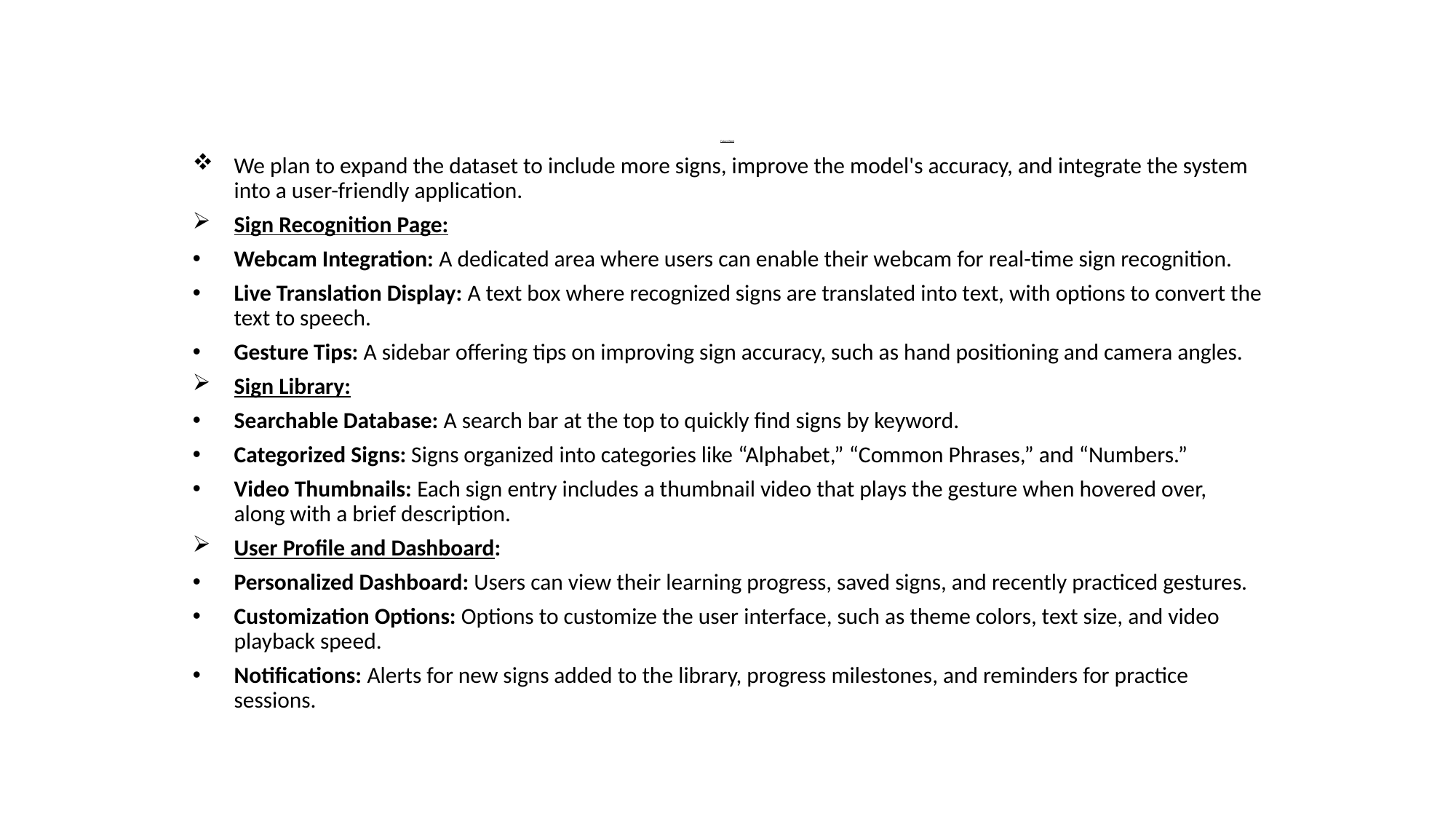

# Future Work
We plan to expand the dataset to include more signs, improve the model's accuracy, and integrate the system into a user-friendly application.
Sign Recognition Page:
Webcam Integration: A dedicated area where users can enable their webcam for real-time sign recognition.
Live Translation Display: A text box where recognized signs are translated into text, with options to convert the text to speech.
Gesture Tips: A sidebar offering tips on improving sign accuracy, such as hand positioning and camera angles.
Sign Library:
Searchable Database: A search bar at the top to quickly find signs by keyword.
Categorized Signs: Signs organized into categories like “Alphabet,” “Common Phrases,” and “Numbers.”
Video Thumbnails: Each sign entry includes a thumbnail video that plays the gesture when hovered over, along with a brief description.
User Profile and Dashboard:
Personalized Dashboard: Users can view their learning progress, saved signs, and recently practiced gestures.
Customization Options: Options to customize the user interface, such as theme colors, text size, and video playback speed.
Notifications: Alerts for new signs added to the library, progress milestones, and reminders for practice sessions.